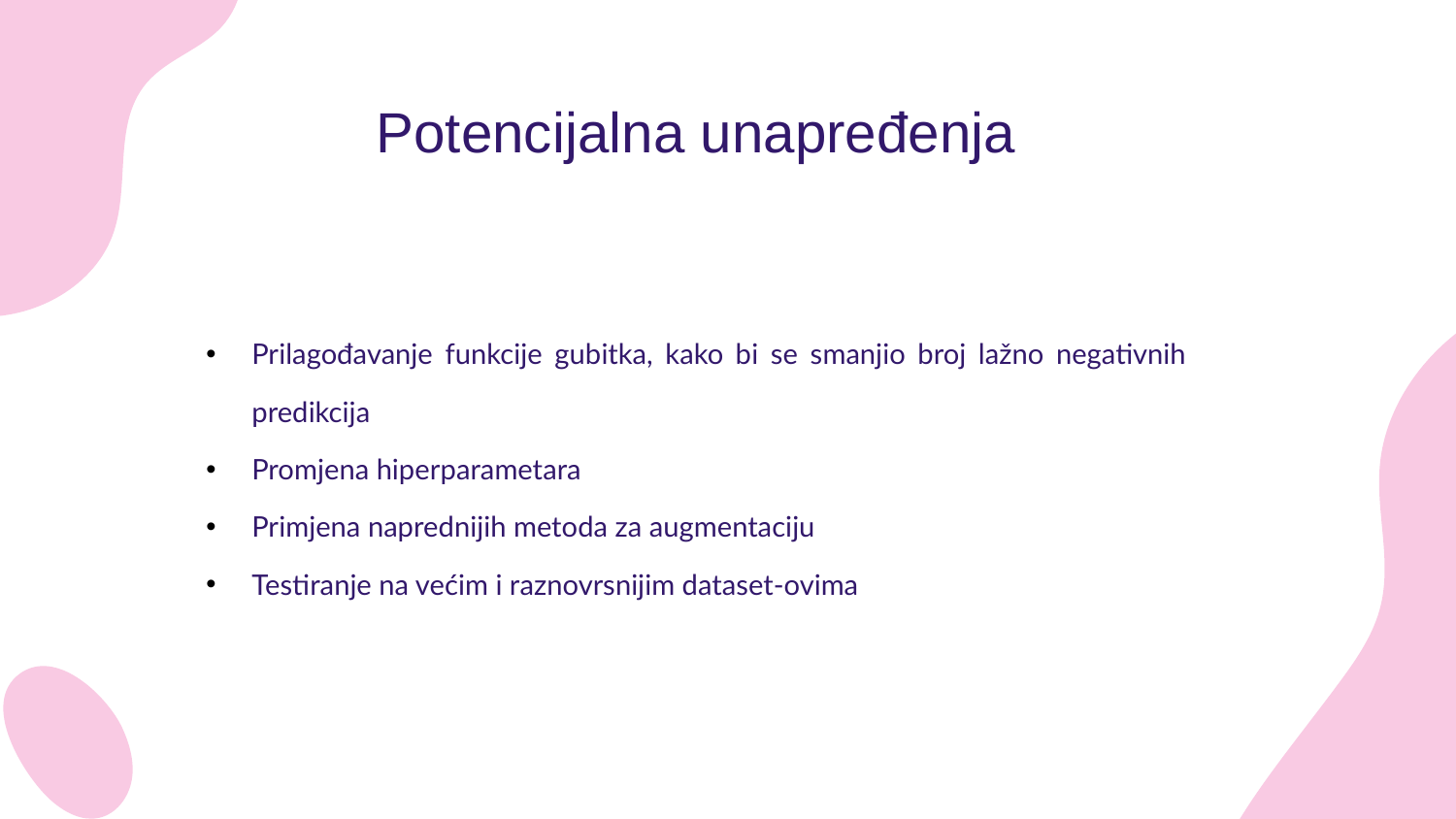

# Potencijalna unapređenja
Prilagođavanje funkcije gubitka, kako bi se smanjio broj lažno negativnih predikcija
Promjena hiperparametara
Primjena naprednijih metoda za augmentaciju
Testiranje na većim i raznovrsnijim dataset-ovima